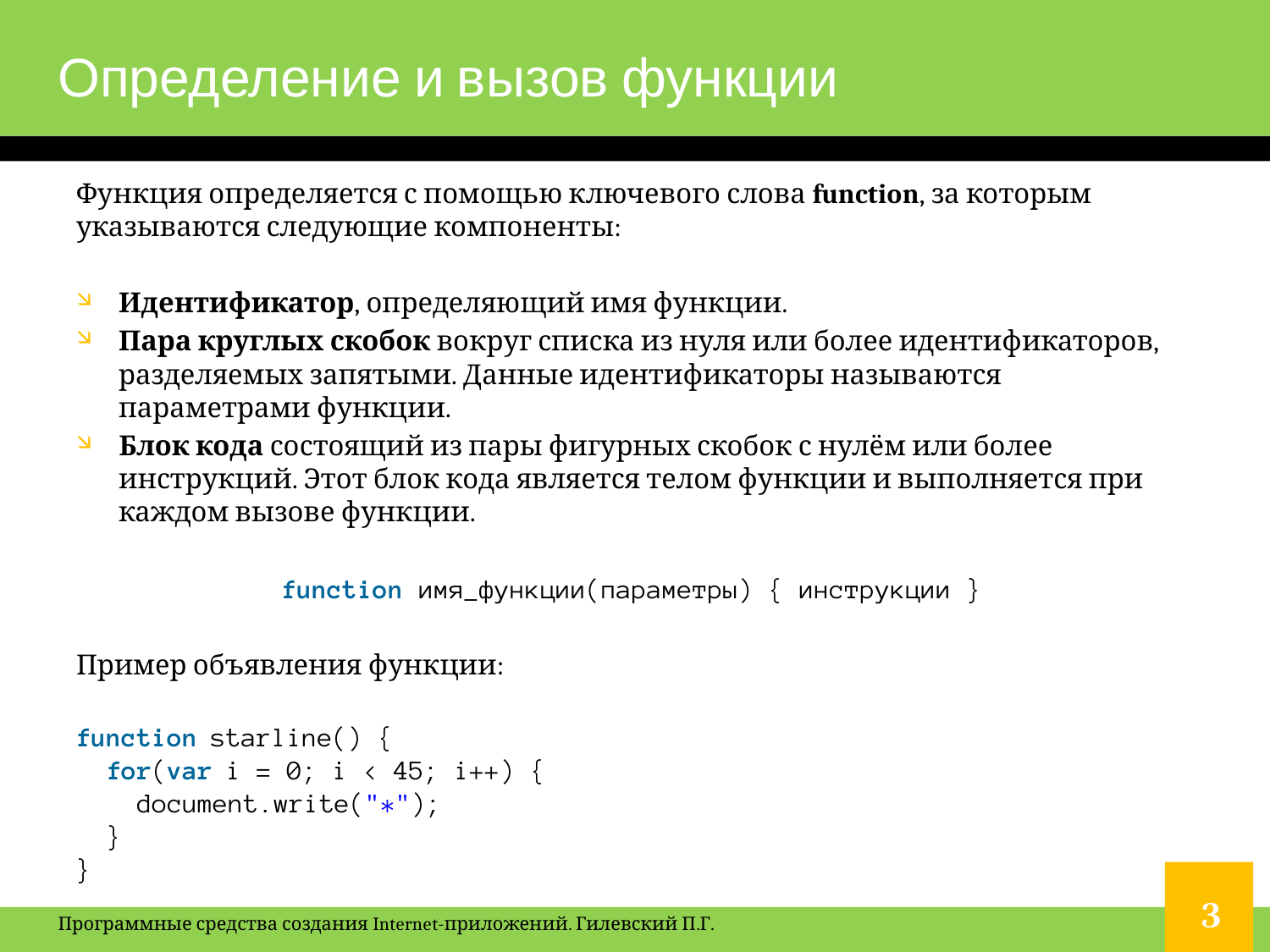

# Определение и вызов функции
Функция определяется с помощью ключевого слова function, за которым указываются следующие компоненты:

Идентификатор, определяющий имя функции.
Пара круглых скобок вокруг списка из нуля или более идентификаторов, разделяемых запятыми. Данные идентификаторы называются параметрами функции.
Блок кода состоящий из пары фигурных скобок с нулём или более инструкций. Этот блок кода является телом функции и выполняется при каждом вызове функции.

function имя_функции(параметры) { инструкции }

Пример объявления функции:

function starline() {
  for(var i = 0; i < 45; i++) {
    document.write("*");
  }
}

3